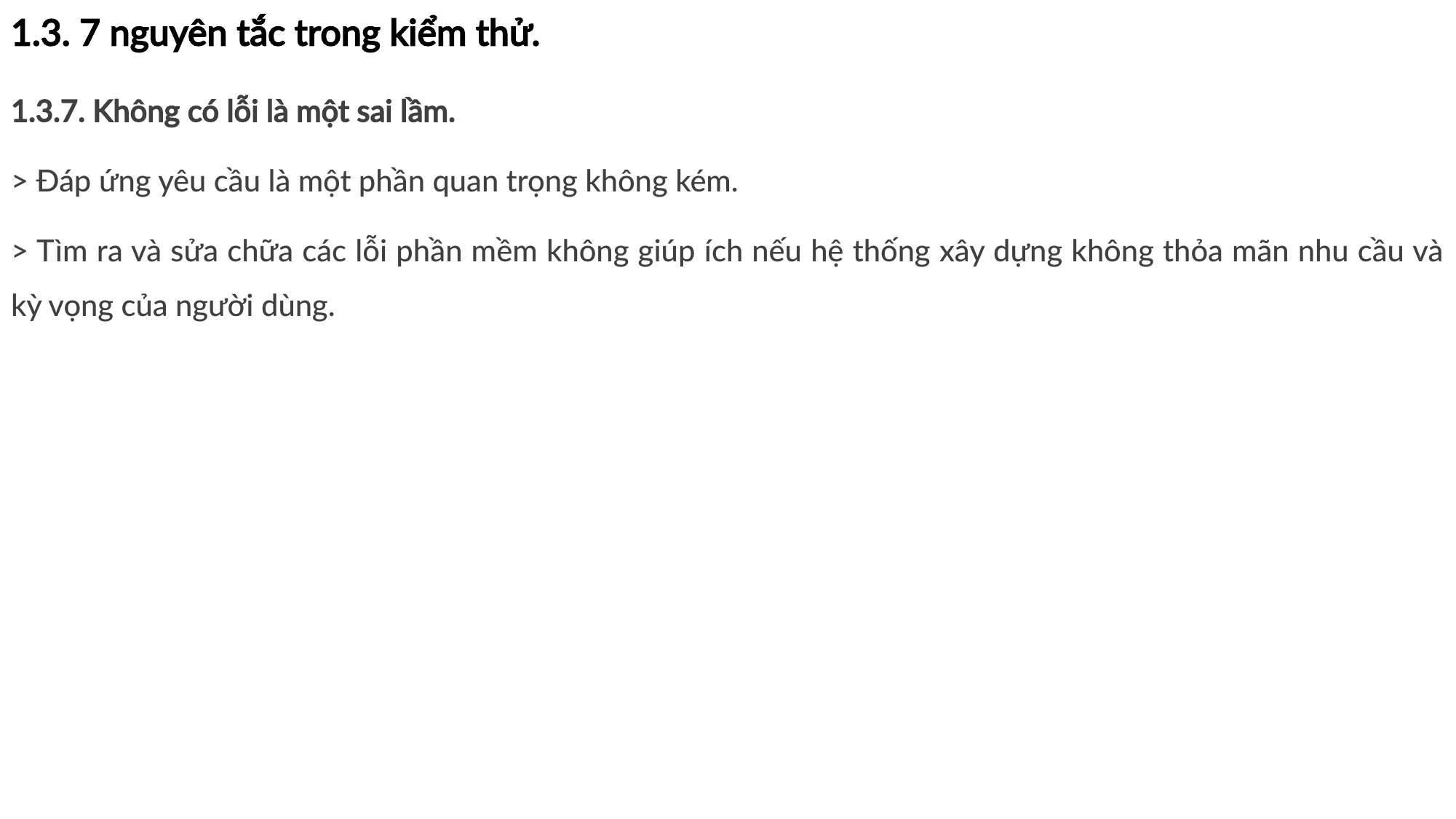

# 1.3. 7 nguyên tắc trong kiểm thử.
1.3.7. Không có lỗi là một sai lầm.
> Đáp ứng yêu cầu là một phần quan trọng không kém.
> Tìm ra và sửa chữa các lỗi phần mềm không giúp ích nếu hệ thống xây dựng không thỏa mãn nhu cầu và kỳ vọng của người dùng.